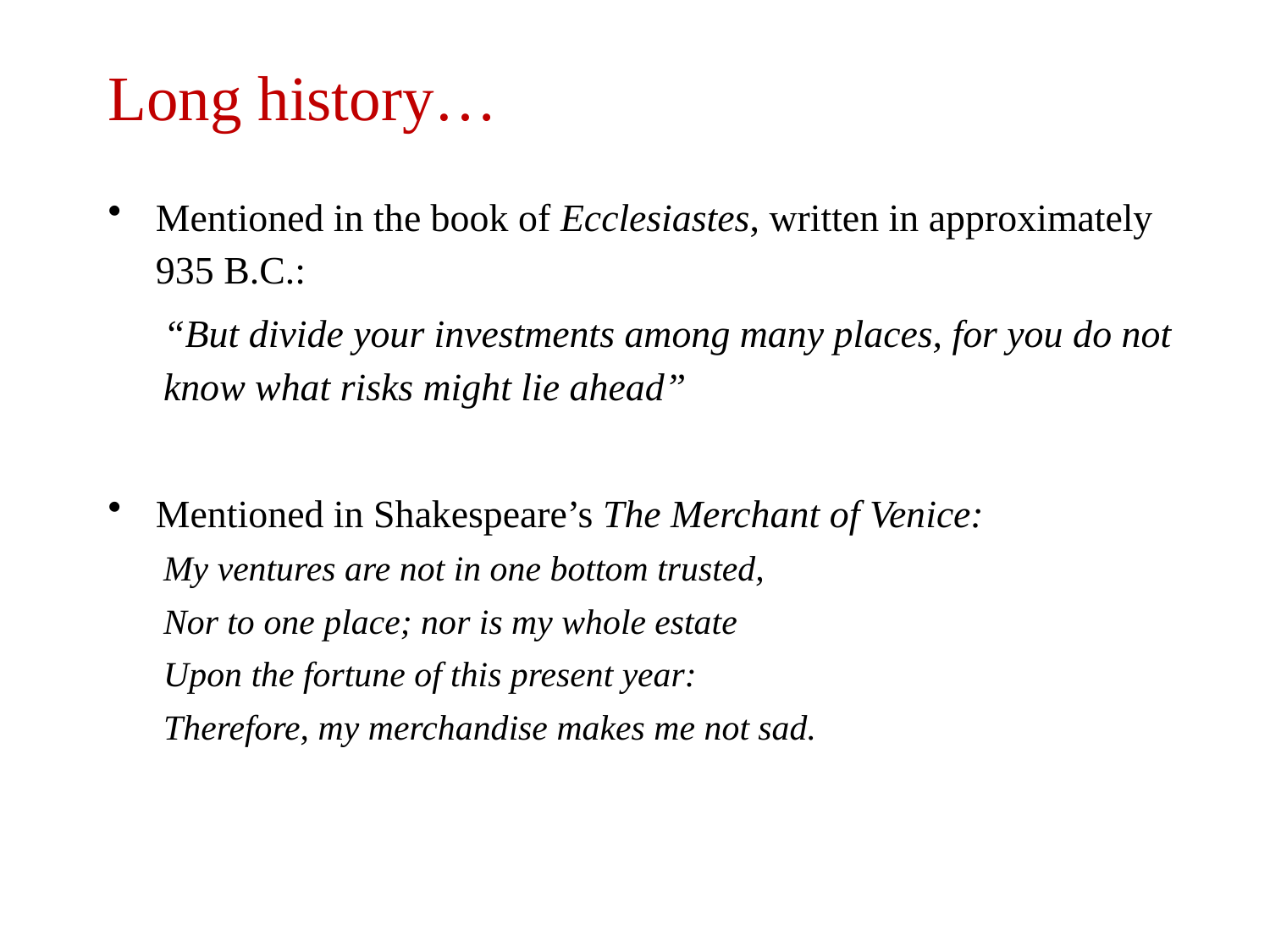

# Long history…
Mentioned in the book of Ecclesiastes, written in approximately 935 B.C.:
“But divide your investments among many places, for you do not know what risks might lie ahead”

Mentioned in Shakespeare’s The Merchant of Venice:
My ventures are not in one bottom trusted,
Nor to one place; nor is my whole estate
Upon the fortune of this present year:
Therefore, my merchandise makes me not sad.